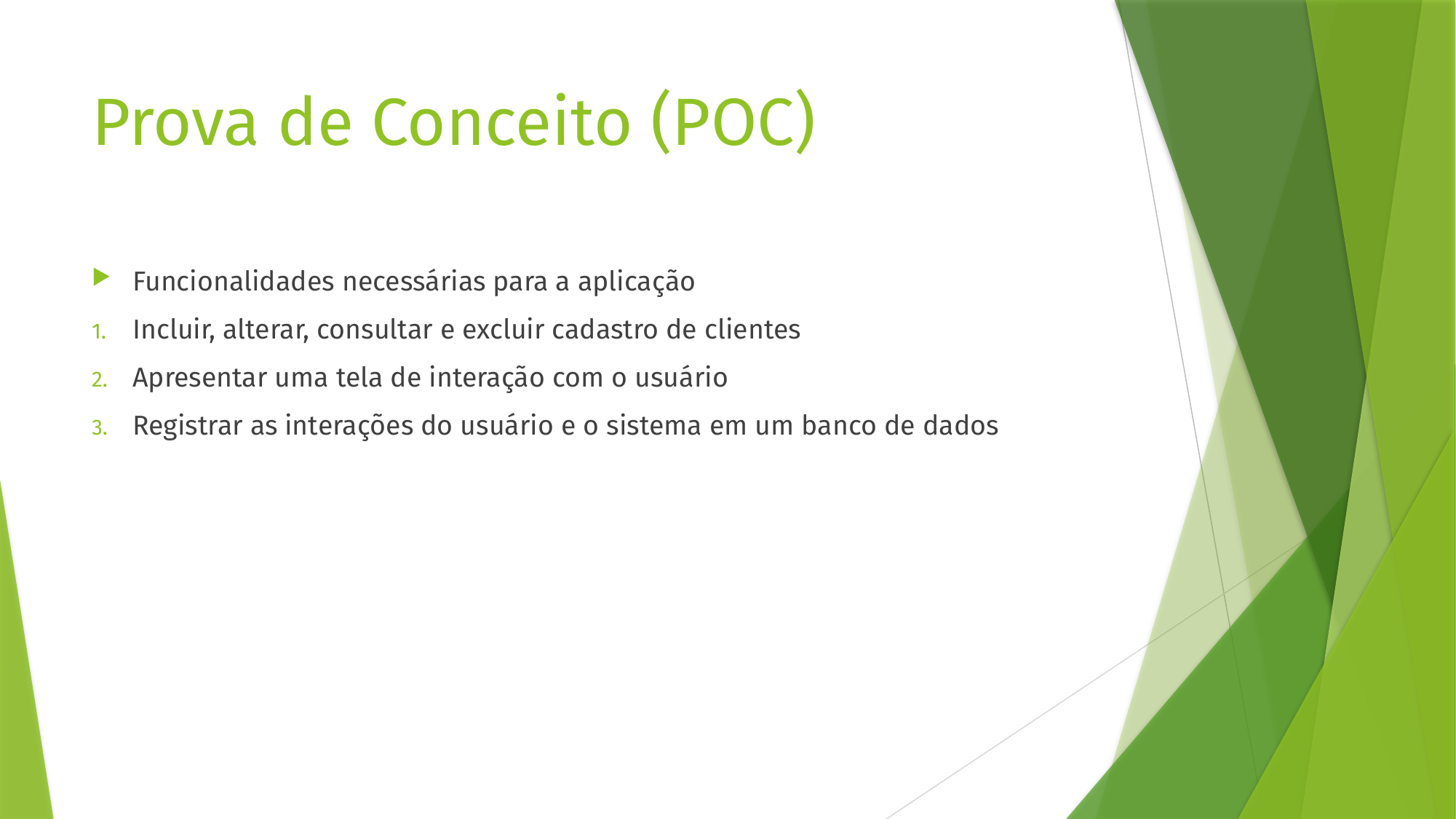

# Prova de Conceito (POC)
Funcionalidades necessárias para a aplicação
Incluir, alterar, consultar e excluir cadastro de clientes
Apresentar uma tela de interação com o usuário
Registrar as interações do usuário e o sistema em um banco de dados